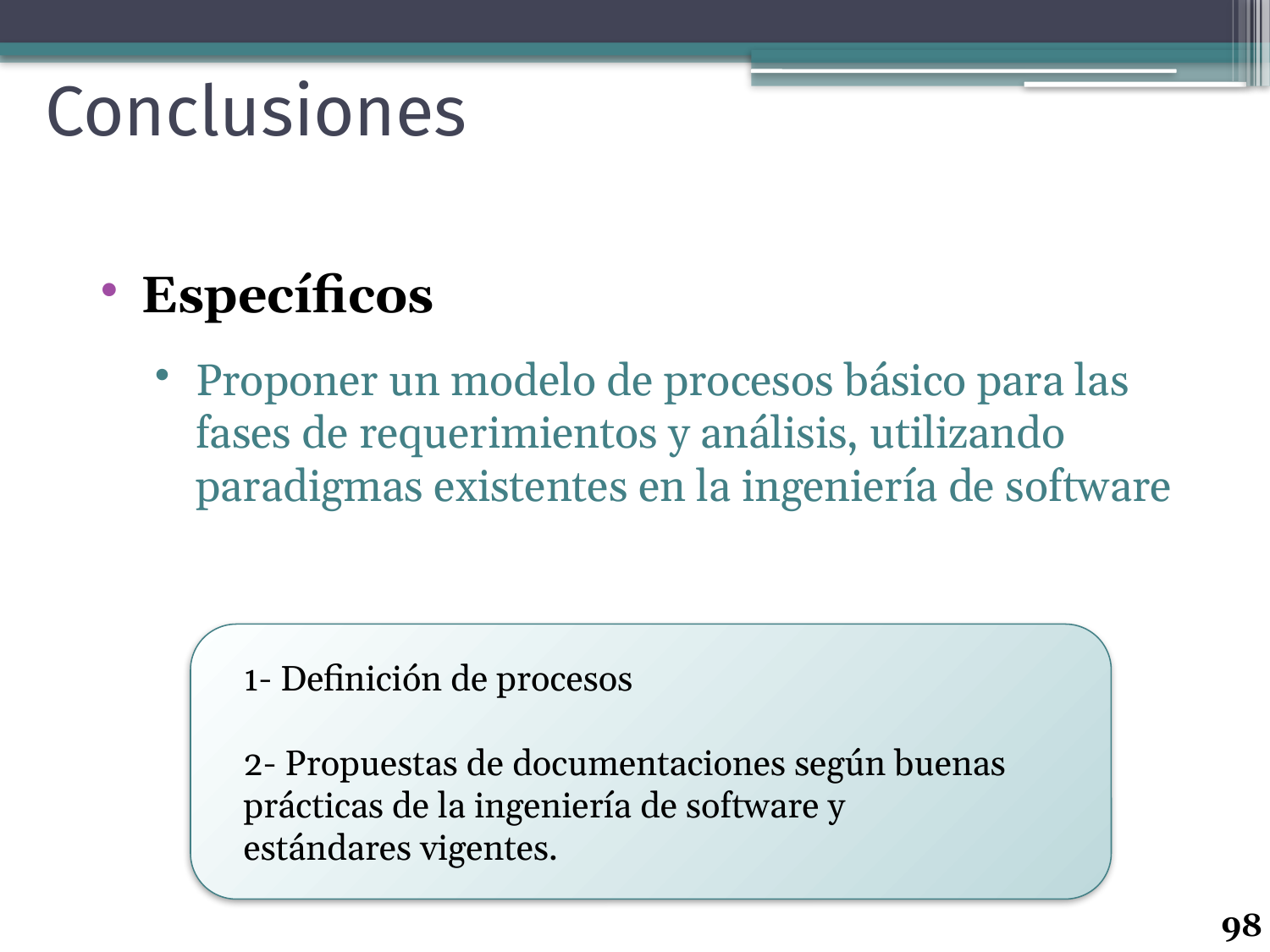

Conclusiones
# Específicos
Proponer un modelo de procesos básico para las fases de requerimientos y análisis, utilizando paradigmas existentes en la ingeniería de software
1- Definición de procesos

2- Propuestas de documentaciones según buenas
prácticas de la ingeniería de software y
estándares vigentes.
98